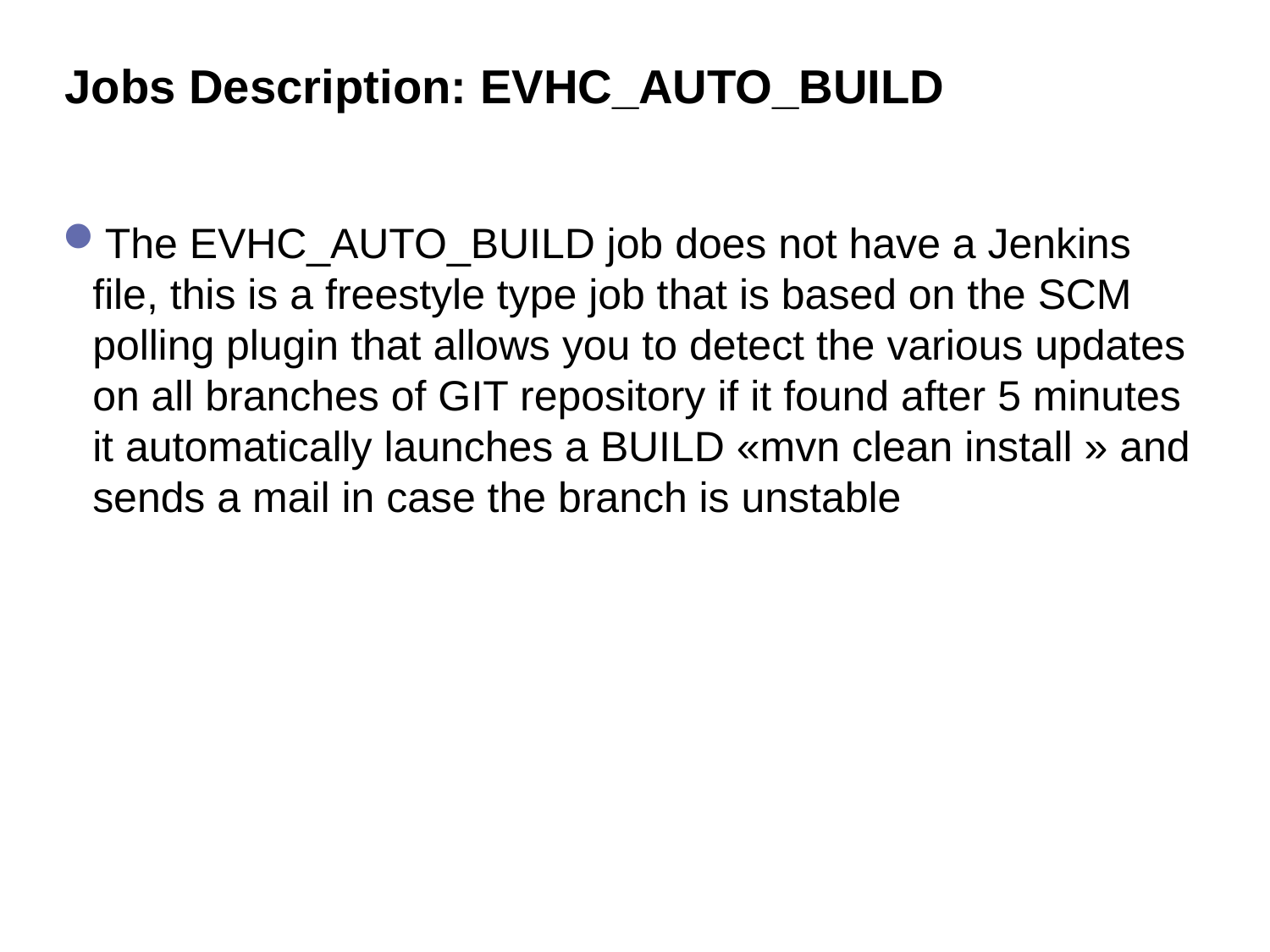

# Jobs Description: EVHC_AUTO_BUILD
The EVHC_AUTO_BUILD job does not have a Jenkins file, this is a freestyle type job that is based on the SCM polling plugin that allows you to detect the various updates on all branches of GIT repository if it found after 5 minutes it automatically launches a BUILD «mvn clean install » and sends a mail in case the branch is unstable